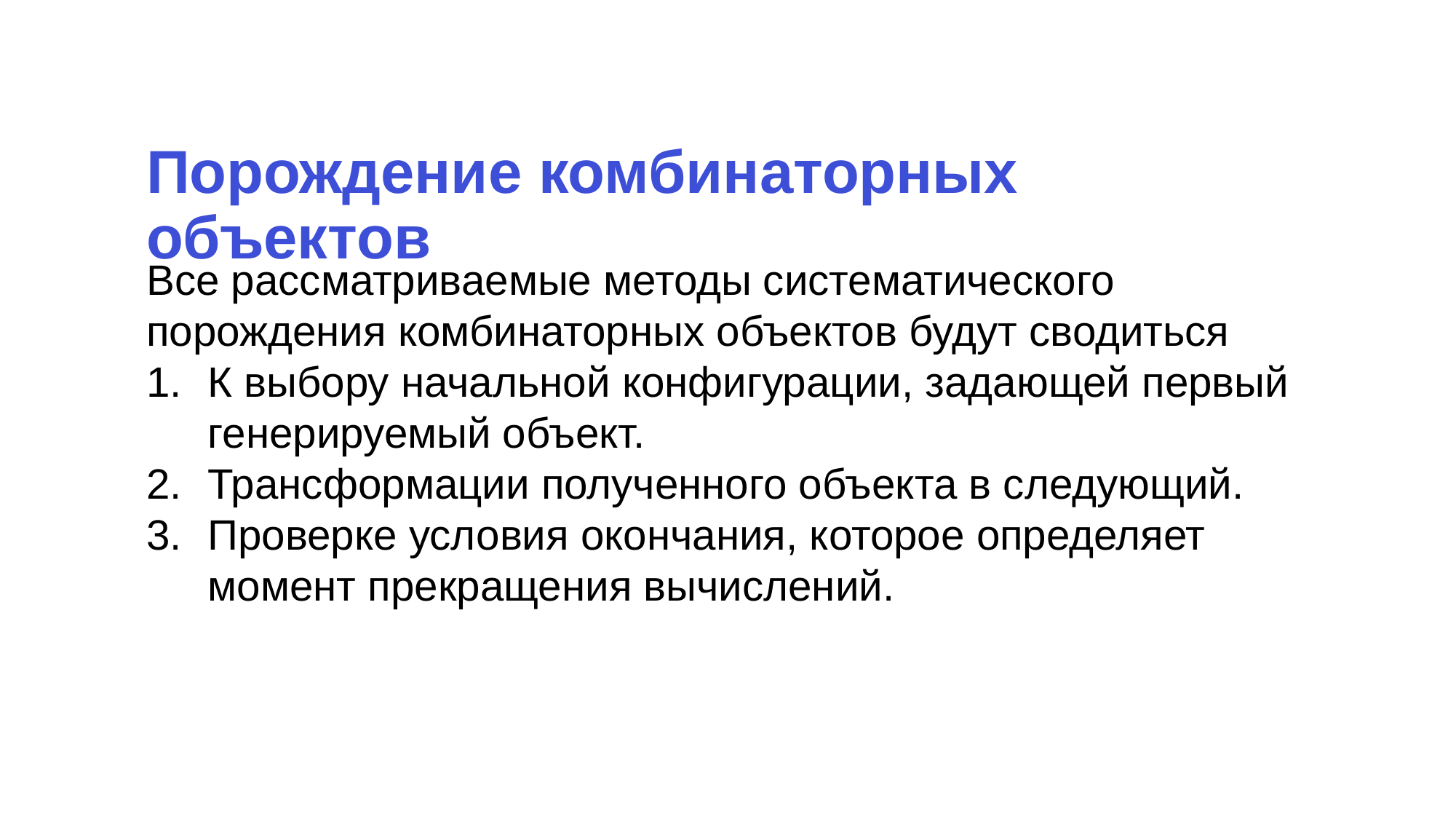

Порождение комбинаторных объектов

Все рассматриваемые методы систематического порождения комбинаторных объектов будут сводиться
К выбору начальной конфигурации, задающей первый генерируемый объект.
Трансформации полученного объекта в следующий.
Проверке условия окончания, которое определяет момент прекращения вычислений.